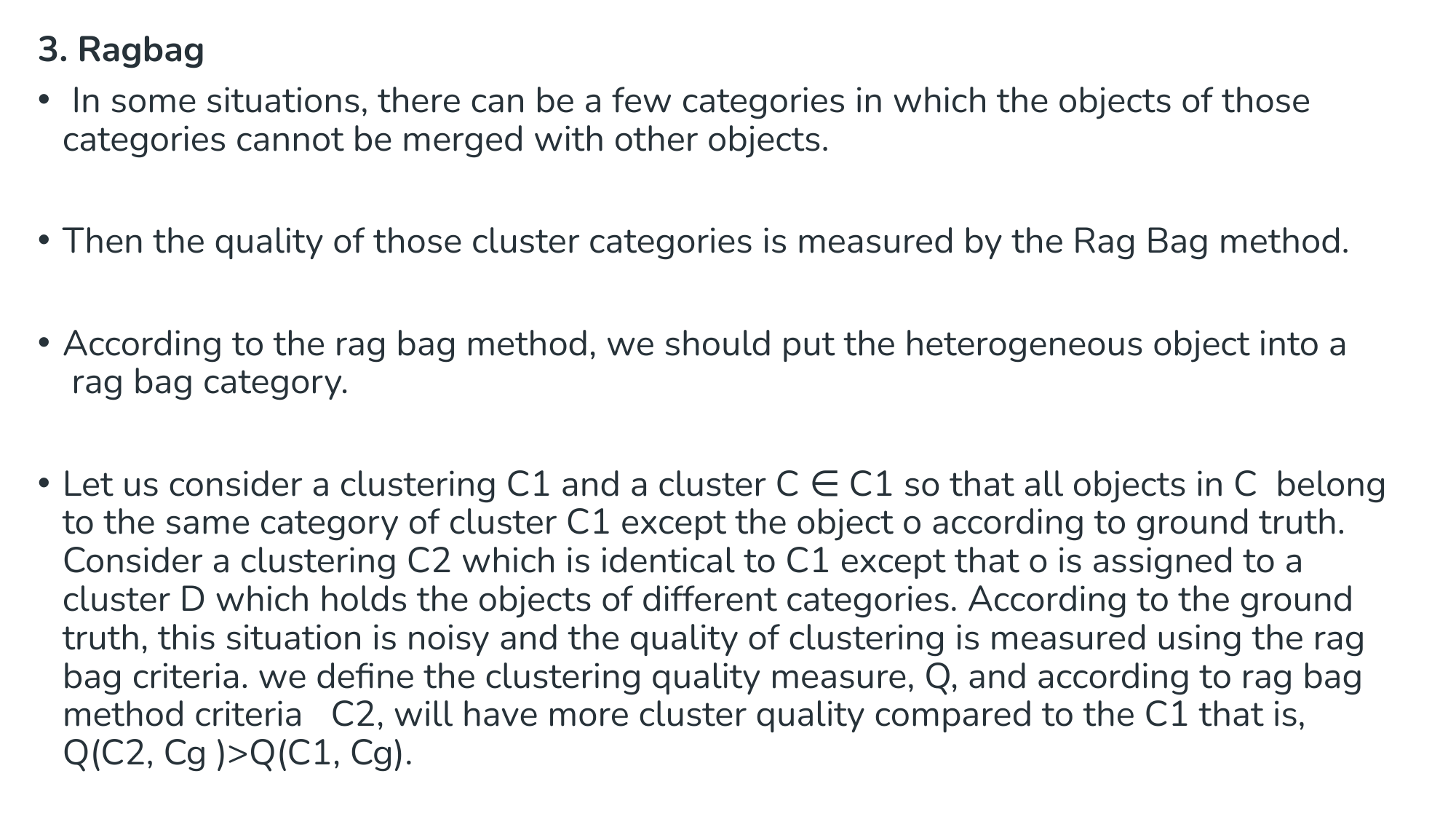

3. Ragbag
 In some situations, there can be a few categories in which the objects of those categories cannot be merged with other objects.

Then the quality of those cluster categories is measured by the Rag Bag method.

According to the rag bag method, we should put the heterogeneous object into a  rag bag category.

Let us consider a clustering C1 and a cluster C ∈ C1 so that all objects in C  belong to the same category of cluster C1 except the object o according to ground truth. Consider a clustering C2 which is identical to C1 except that o is assigned to a cluster D which holds the objects of different categories. According to the ground truth, this situation is noisy and the quality of clustering is measured using the rag bag criteria. we define the clustering quality measure, Q, and according to rag bag method criteria   C2, will have more cluster quality compared to the C1 that is, Q(C2, Cg )>Q(C1, Cg).